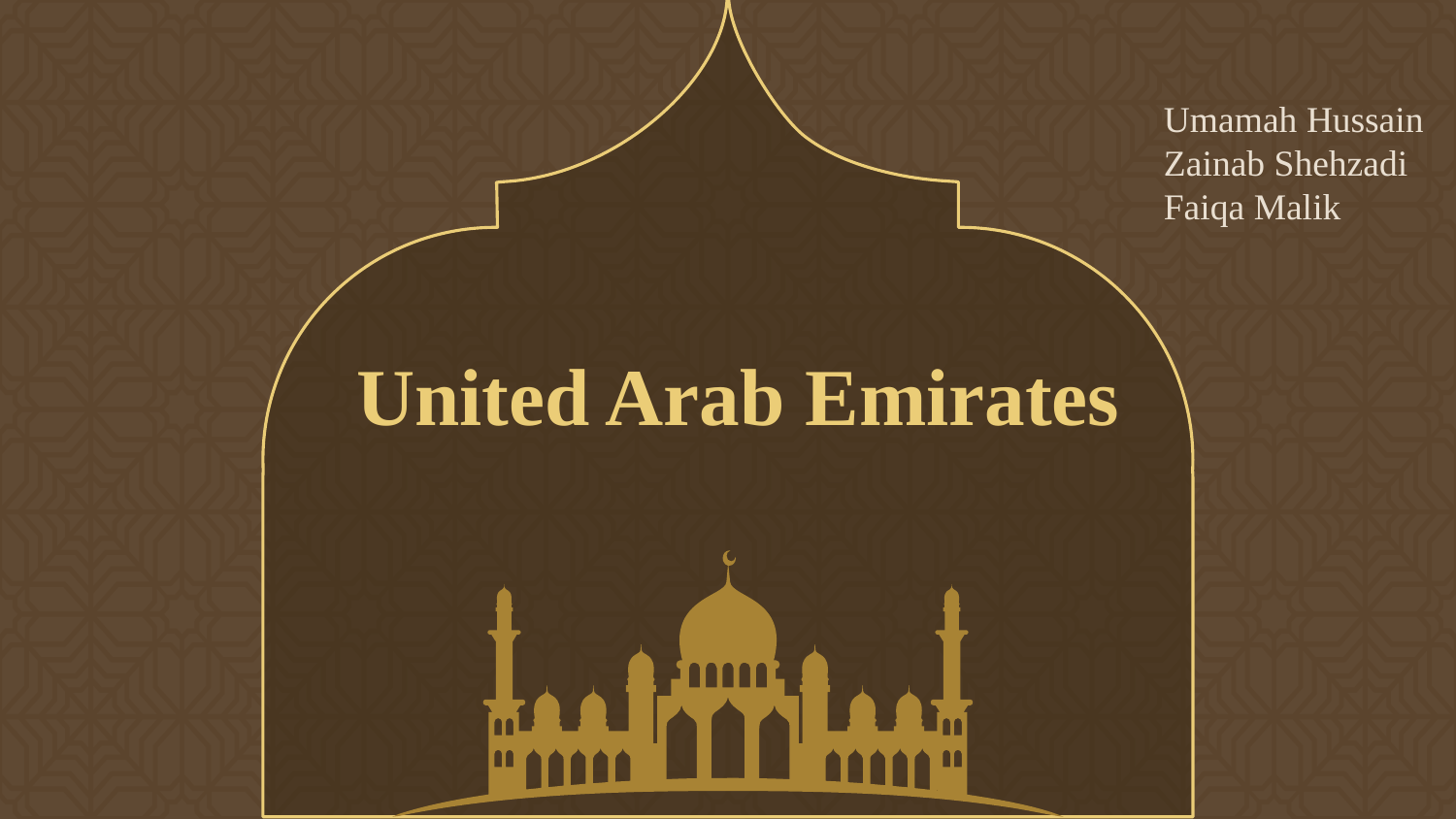

Umamah Hussain
Zainab Shehzadi
Faiqa Malik
# United Arab Emirates